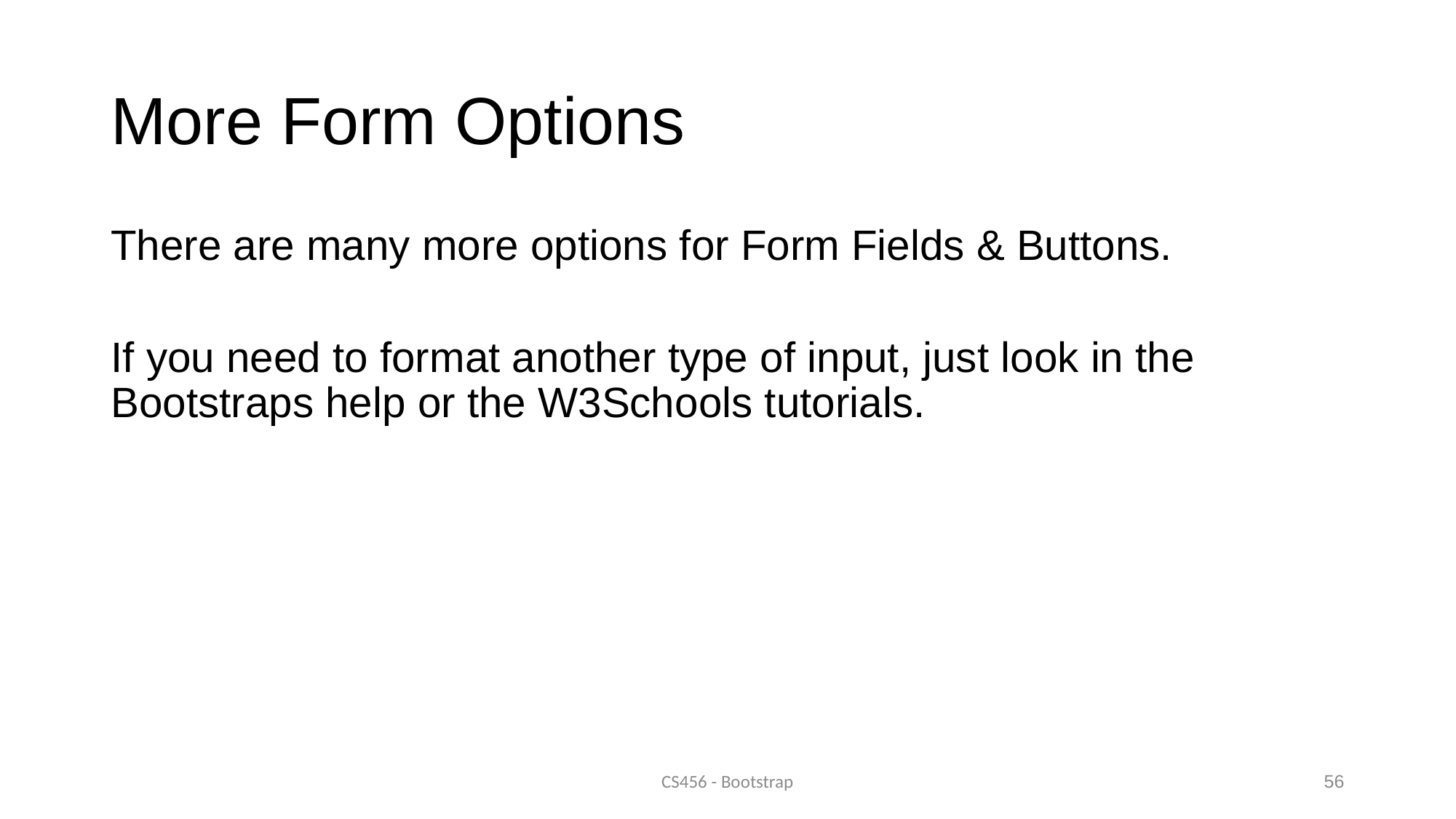

# More Form Options
There are many more options for Form Fields & Buttons.

If you need to format another type of input, just look in the Bootstraps help or the W3Schools tutorials.
CS456 - Bootstrap
56